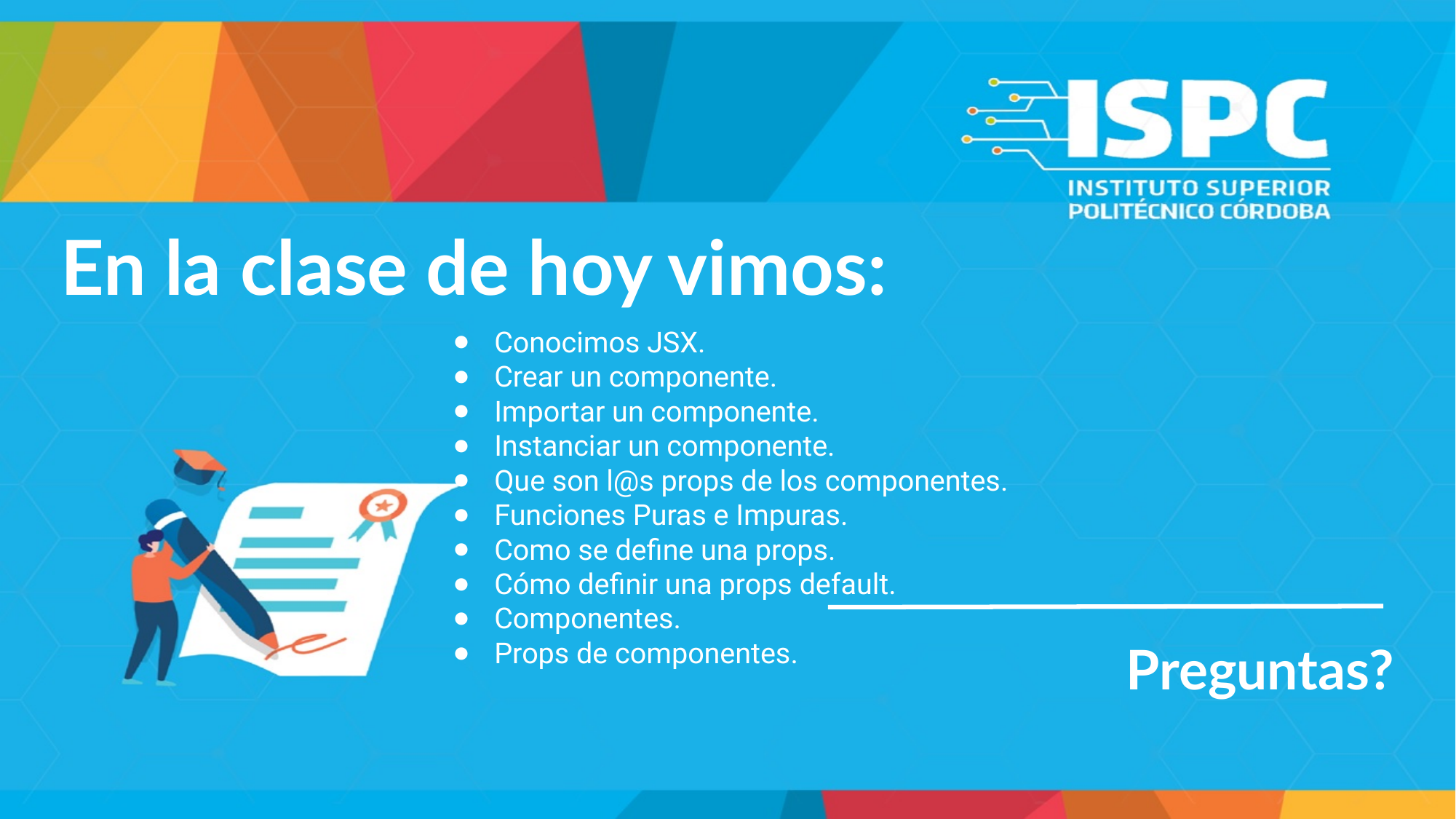

# En la clase de hoy vimos:

Conocimos JSX.
Crear un componente.
Importar un componente.
Instanciar un componente.
Que son l@s props de los componentes.
Funciones Puras e Impuras.
Como se define una props.
Cómo definir una props default.
Componentes.
Props de componentes.
Preguntas?